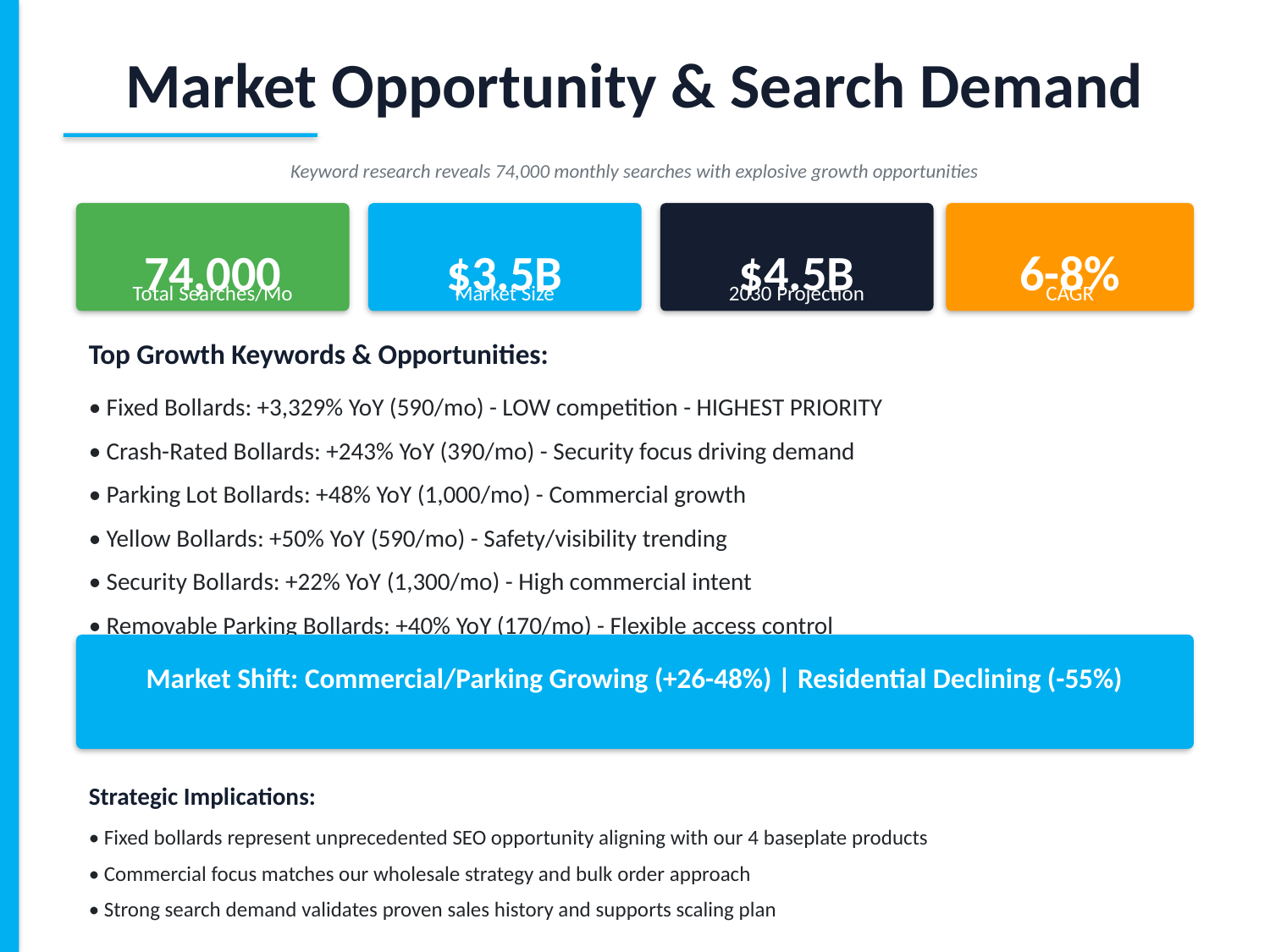

Market Opportunity & Search Demand

Keyword research reveals 74,000 monthly searches with explosive growth opportunities

74,000
$3.5B
$4.5B
6-8%
Total Searches/Mo
Market Size
2030 Projection
CAGR
Top Growth Keywords & Opportunities:
• Fixed Bollards: +3,329% YoY (590/mo) - LOW competition - HIGHEST PRIORITY
• Crash-Rated Bollards: +243% YoY (390/mo) - Security focus driving demand
• Parking Lot Bollards: +48% YoY (1,000/mo) - Commercial growth
• Yellow Bollards: +50% YoY (590/mo) - Safety/visibility trending
• Security Bollards: +22% YoY (1,300/mo) - High commercial intent
• Removable Parking Bollards: +40% YoY (170/mo) - Flexible access control

Market Shift: Commercial/Parking Growing (+26-48%) | Residential Declining (-55%)
Strategic Implications:
• Fixed bollards represent unprecedented SEO opportunity aligning with our 4 baseplate products
• Commercial focus matches our wholesale strategy and bulk order approach
• Strong search demand validates proven sales history and supports scaling plan